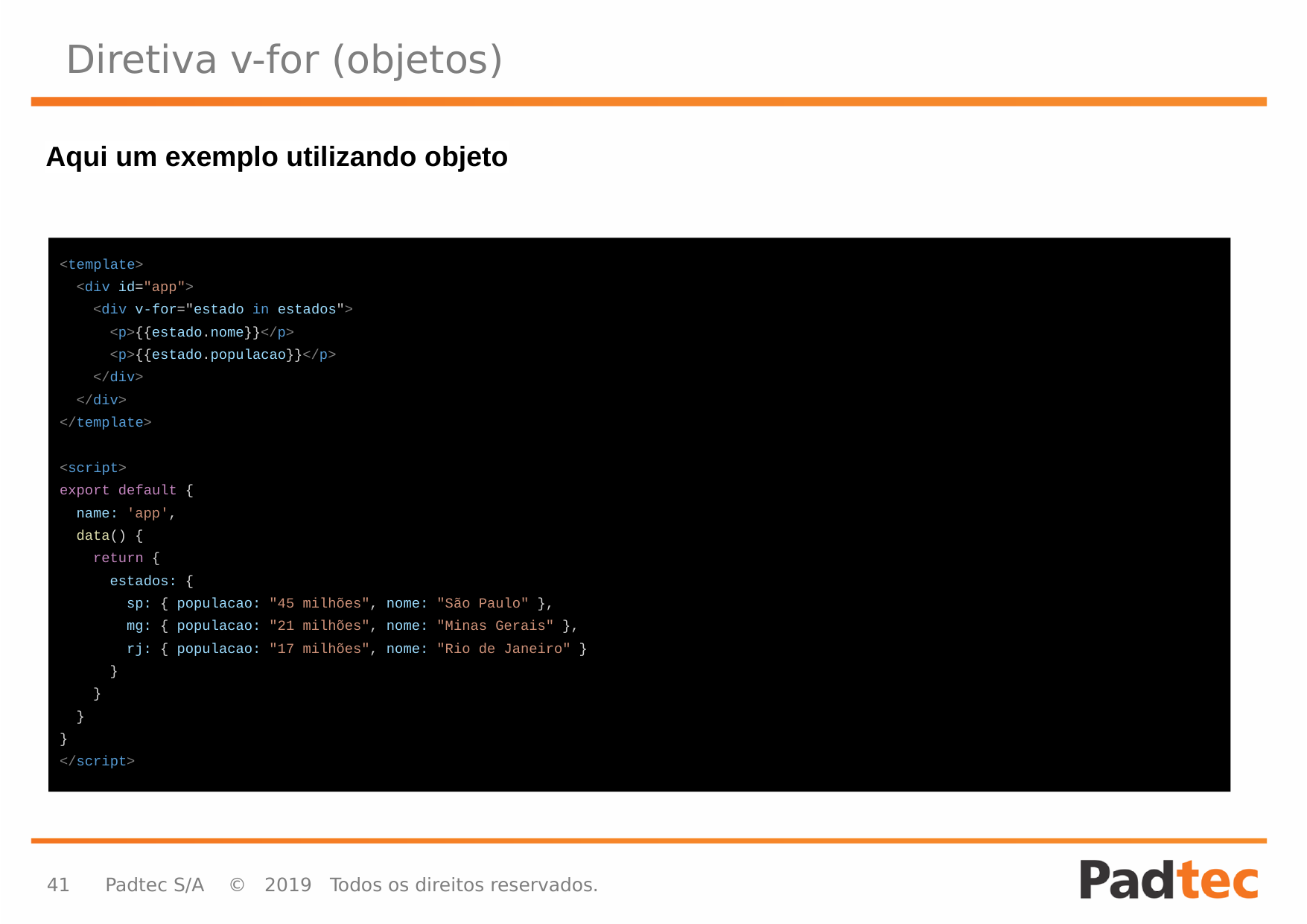

# Diretiva v-for (objetos)
Aqui um exemplo utilizando objeto
<template>
  <div id="app">
    <div v-for="estado in estados">
      <p>{{estado.nome}}</p>
      <p>{{estado.populacao}}</p>
    </div>
  </div>
</template>

<script>
export default {
  name: 'app',
  data() {
    return {
      estados: {
        sp: { populacao: "45 milhões", nome: "São Paulo" },
        mg: { populacao: "21 milhões", nome: "Minas Gerais" },
        rj: { populacao: "17 milhões", nome: "Rio de Janeiro" }
      }
    }
  }
}
</script>